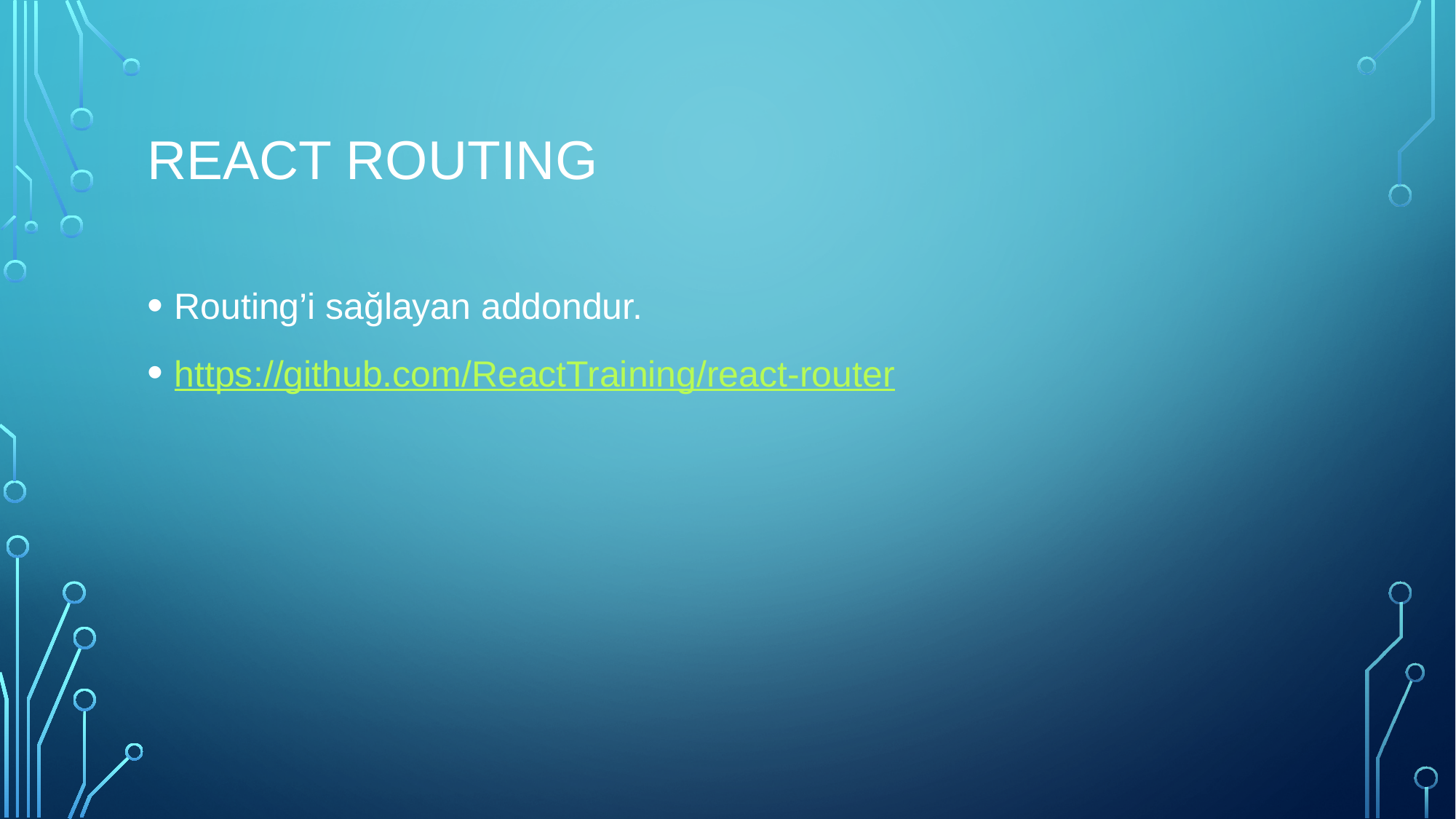

# React routıng
Routing’i sağlayan addondur.
https://github.com/ReactTraining/react-router